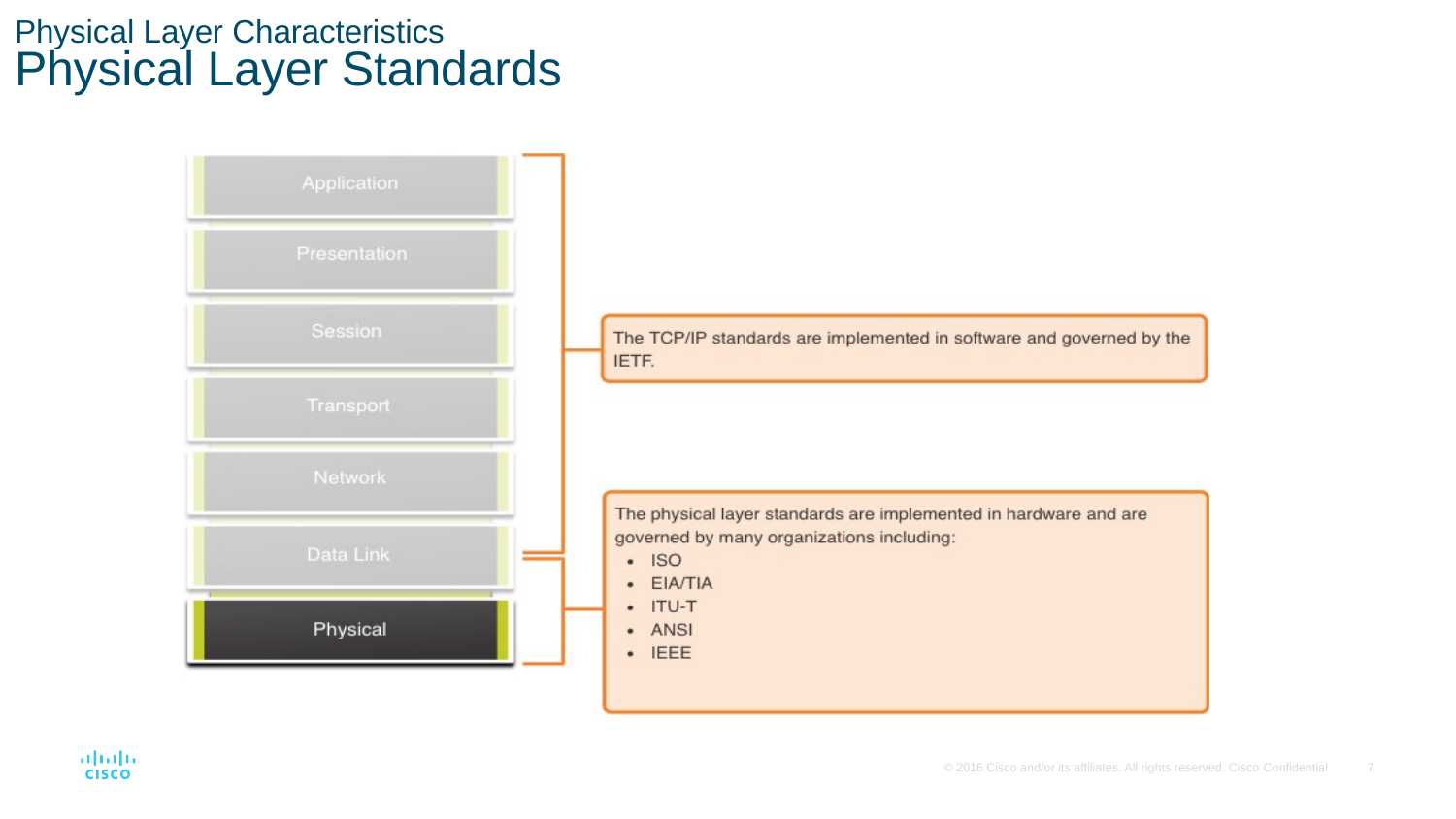

Physical Layer Characteristics
# Physical Layer Standards

© 2016 Cisco and/or its affiliates. All rights reserved. Cisco Confidential
7